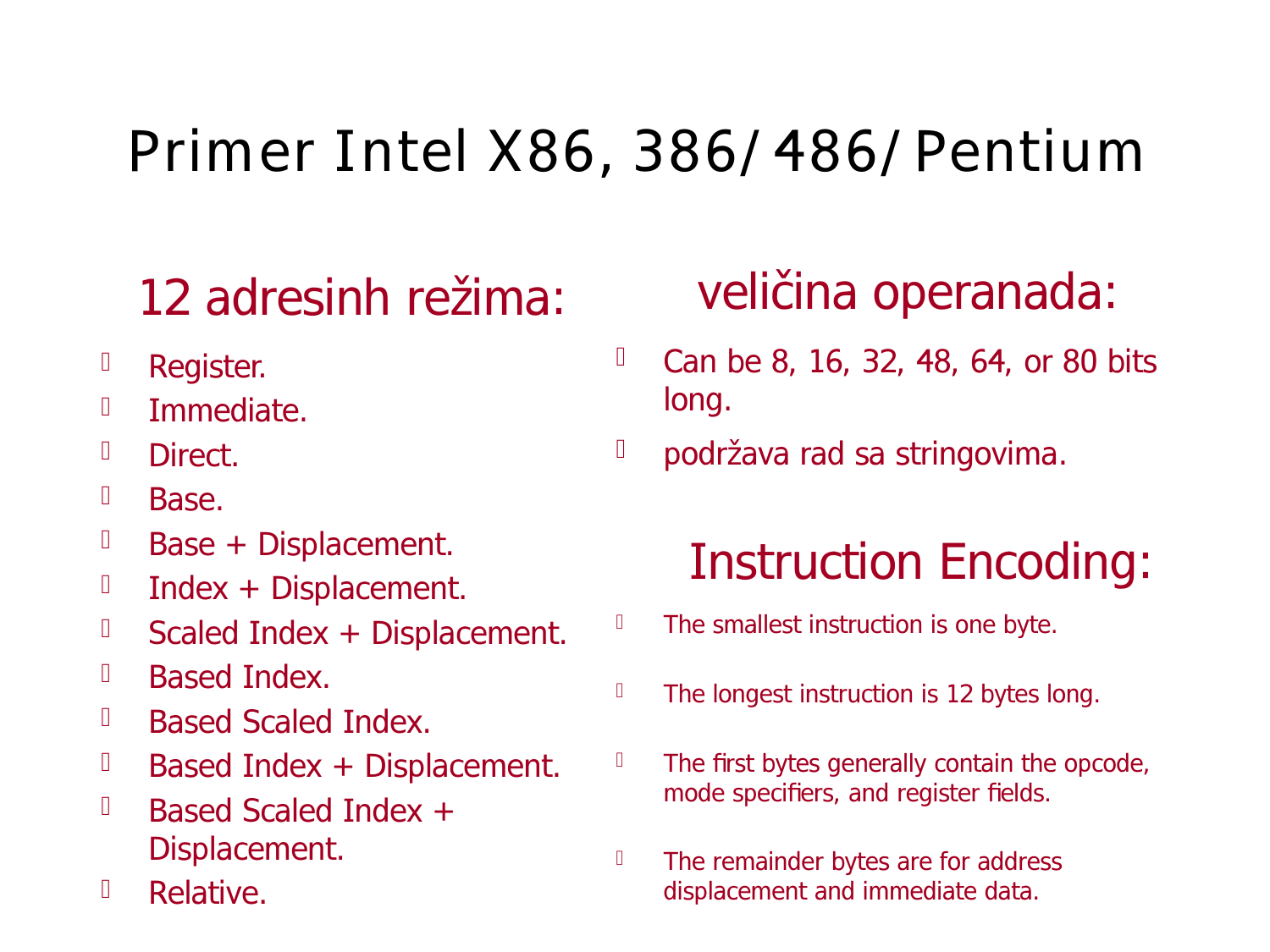

Primer Intel X86, 386/486/Pentium
veličina operanada:

Can be 8, 16, 32, 48, 64, or 80 bits long.

podržava rad sa stringovima.

  Instruction Encoding:

The smallest instruction is one byte.

The longest instruction is 12 bytes long.

The first bytes generally contain the opcode, mode specifiers, and register fields.

The remainder bytes are for address displacement and immediate data.

12 adresinh režima:

Register.
Immediate.
Direct.
Base.
Base + Displacement.
Index + Displacement.
Scaled Index + Displacement.
Based Index.
Based Scaled Index.
Based Index + Displacement.
Based Scaled Index + Displacement.
Relative.